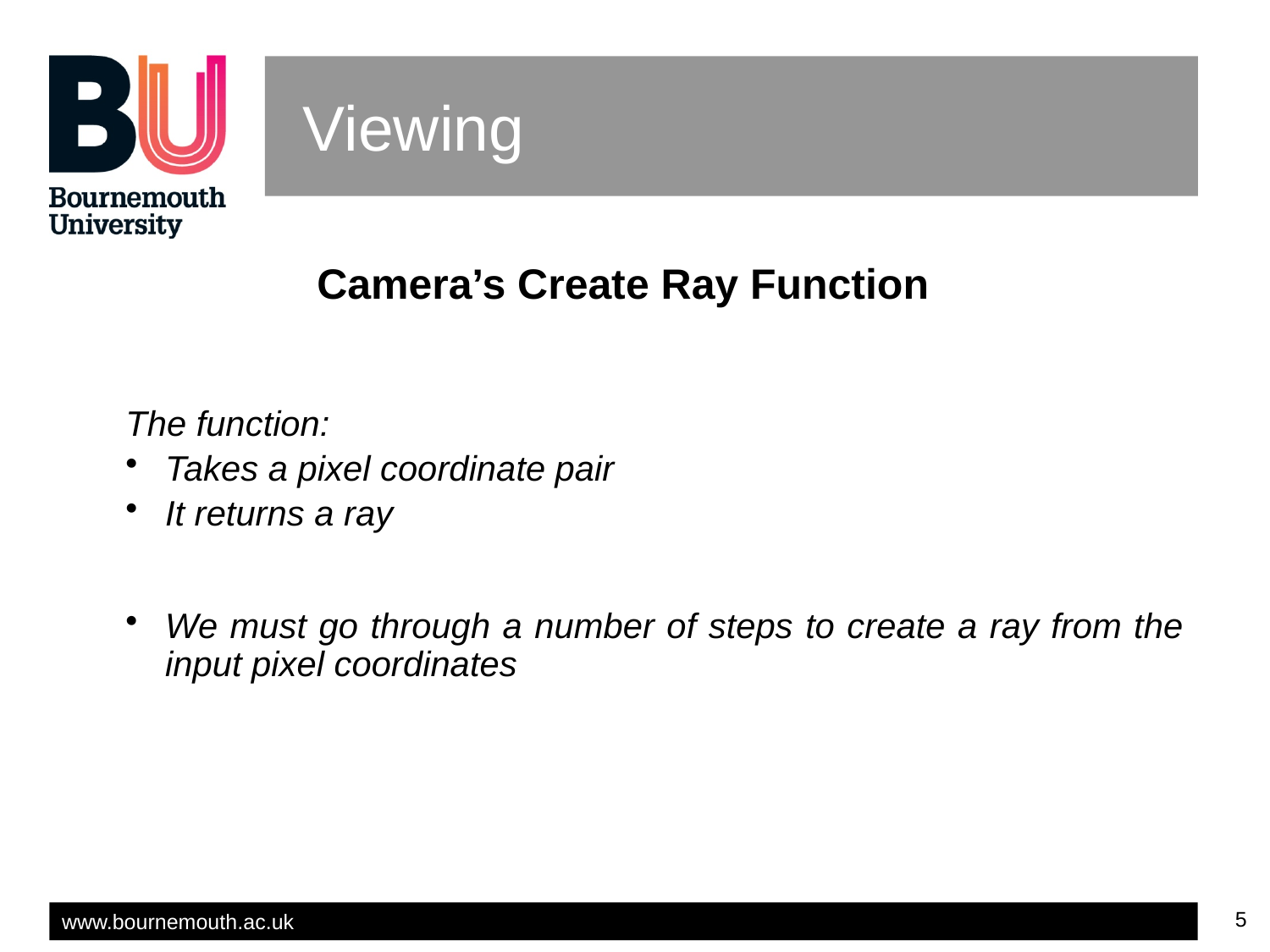

# Viewing
Camera’s Create Ray Function

The function:
Takes a pixel coordinate pair
It returns a ray

We must go through a number of steps to create a ray from the input pixel coordinates